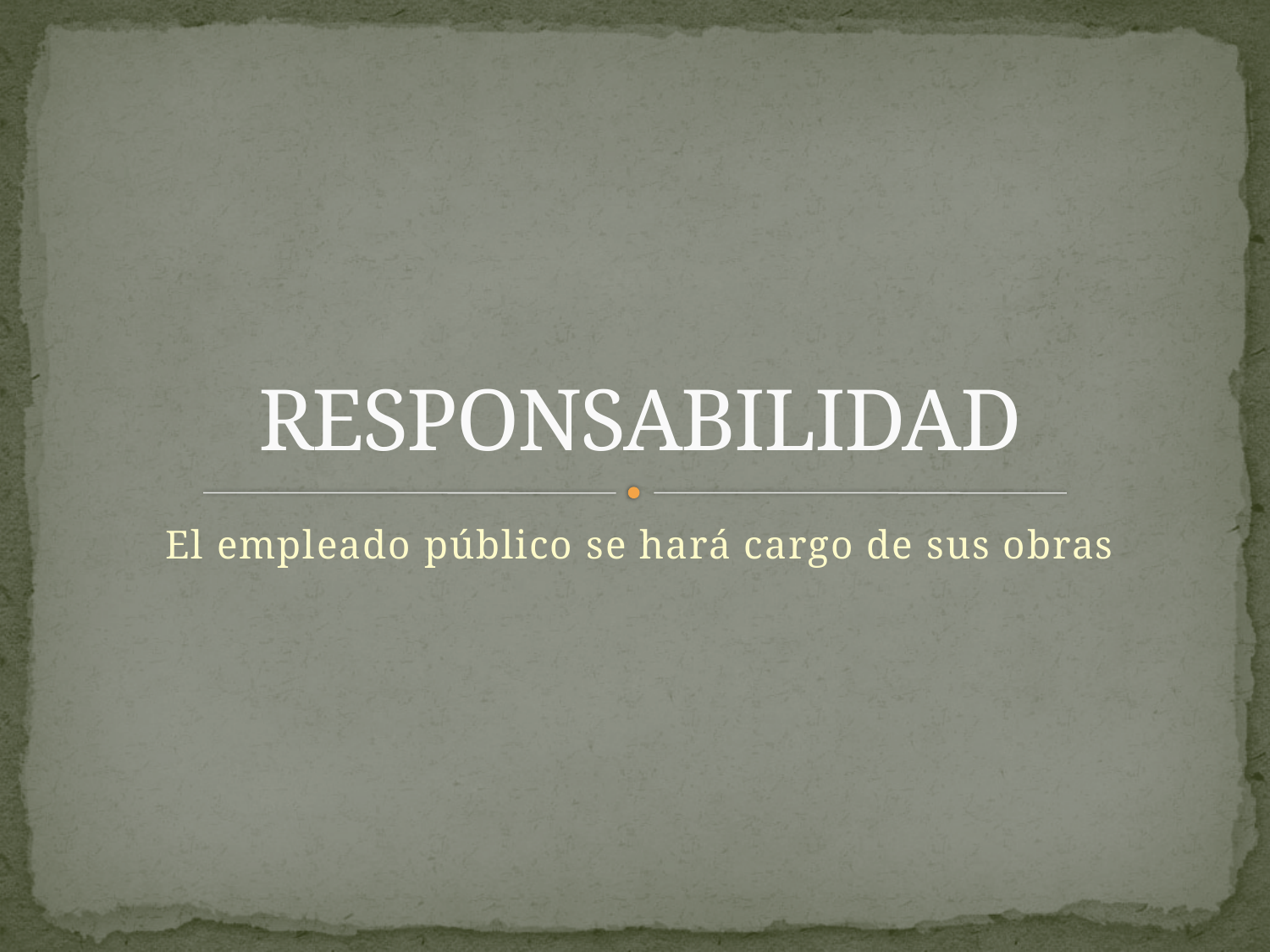

# RESPONSABILIDAD
El empleado público se hará cargo de sus obras